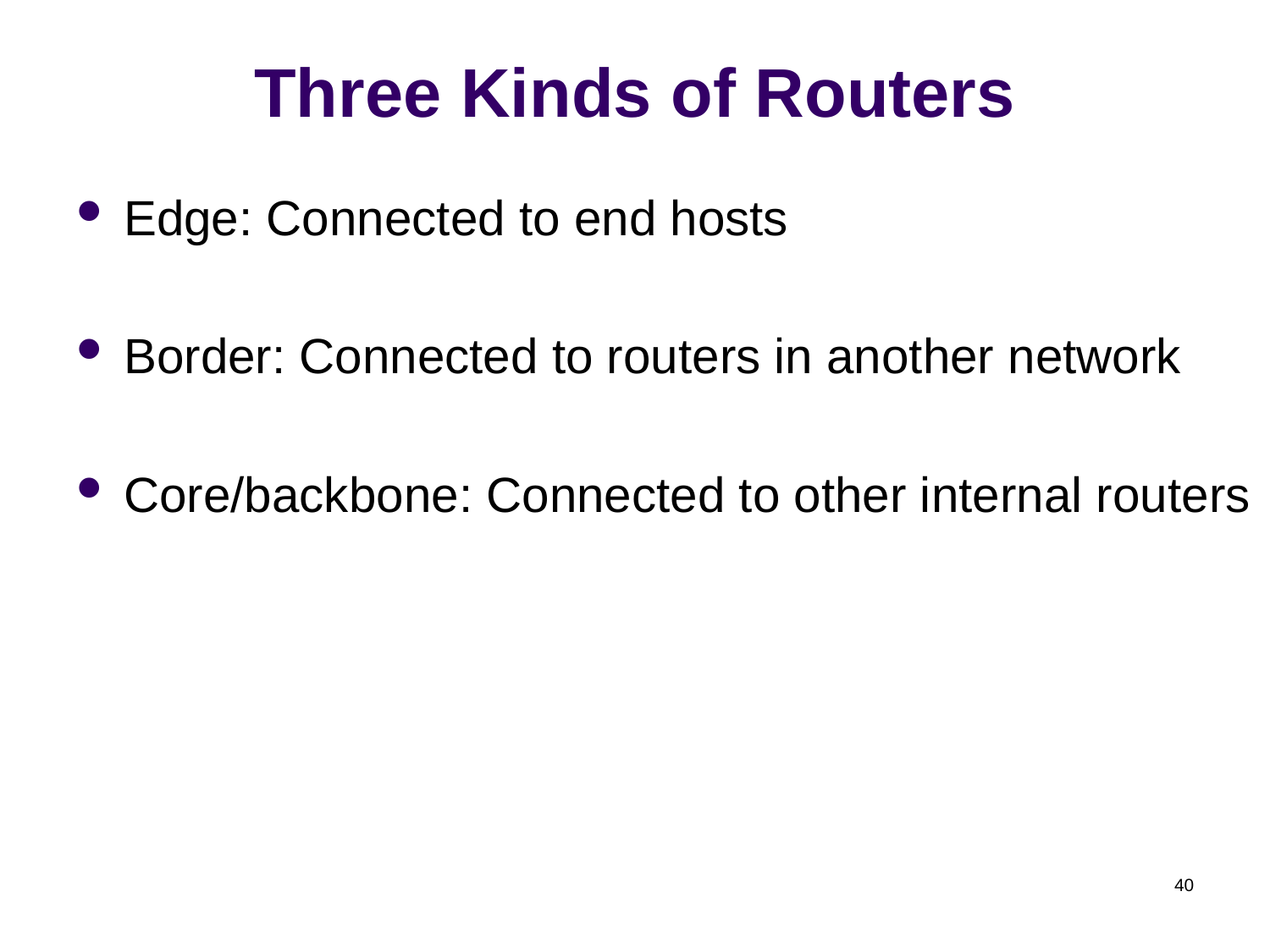

# Three Kinds of Routers
Edge: Connected to end hosts

Border: Connected to routers in another network

Core/backbone: Connected to other internal routers
40